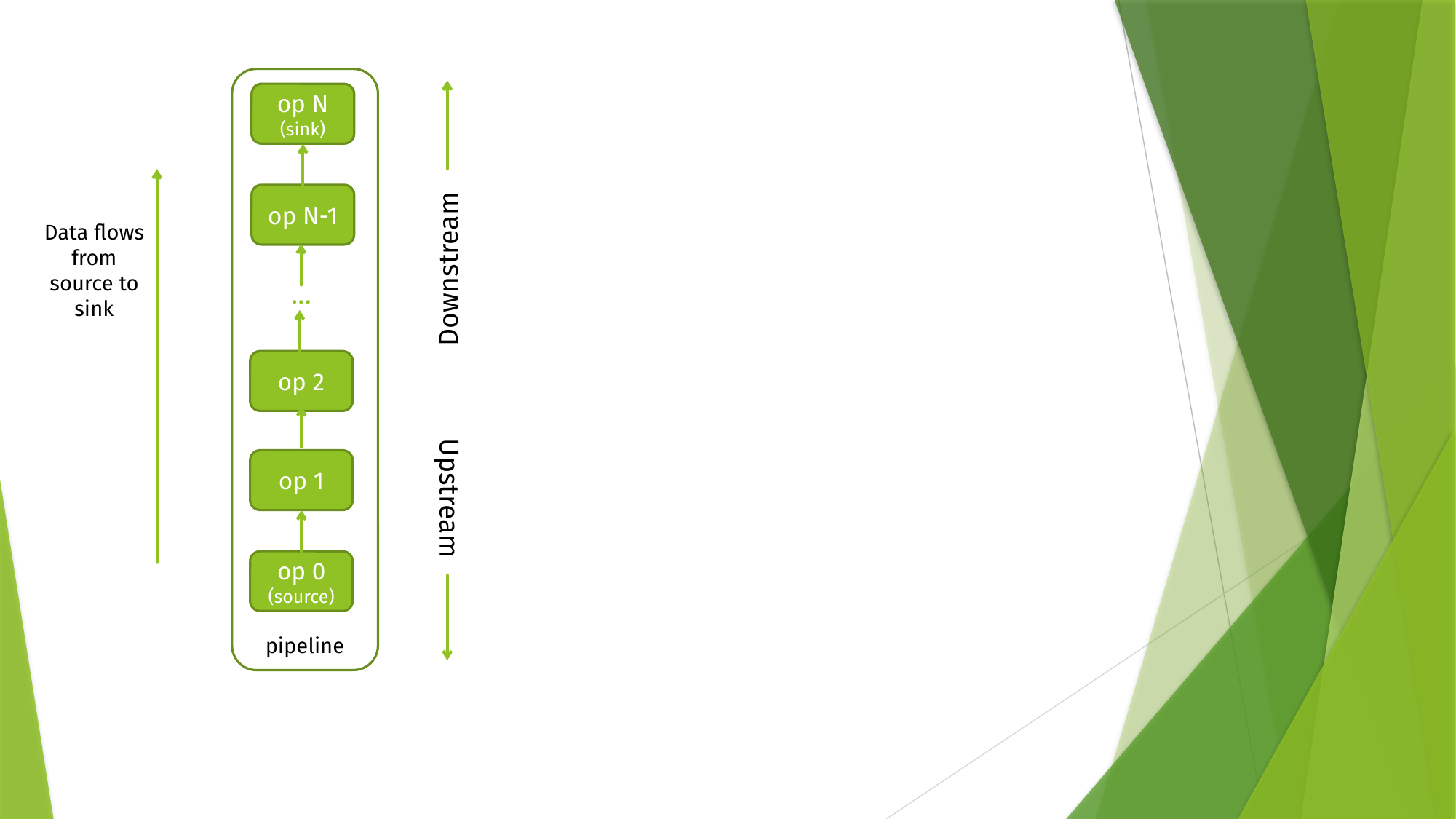

pipeline
op N (sink)
op N-1
Data flows from source to sink
Downstream
…
op 2
op 1
Upstream
op 0
(source)